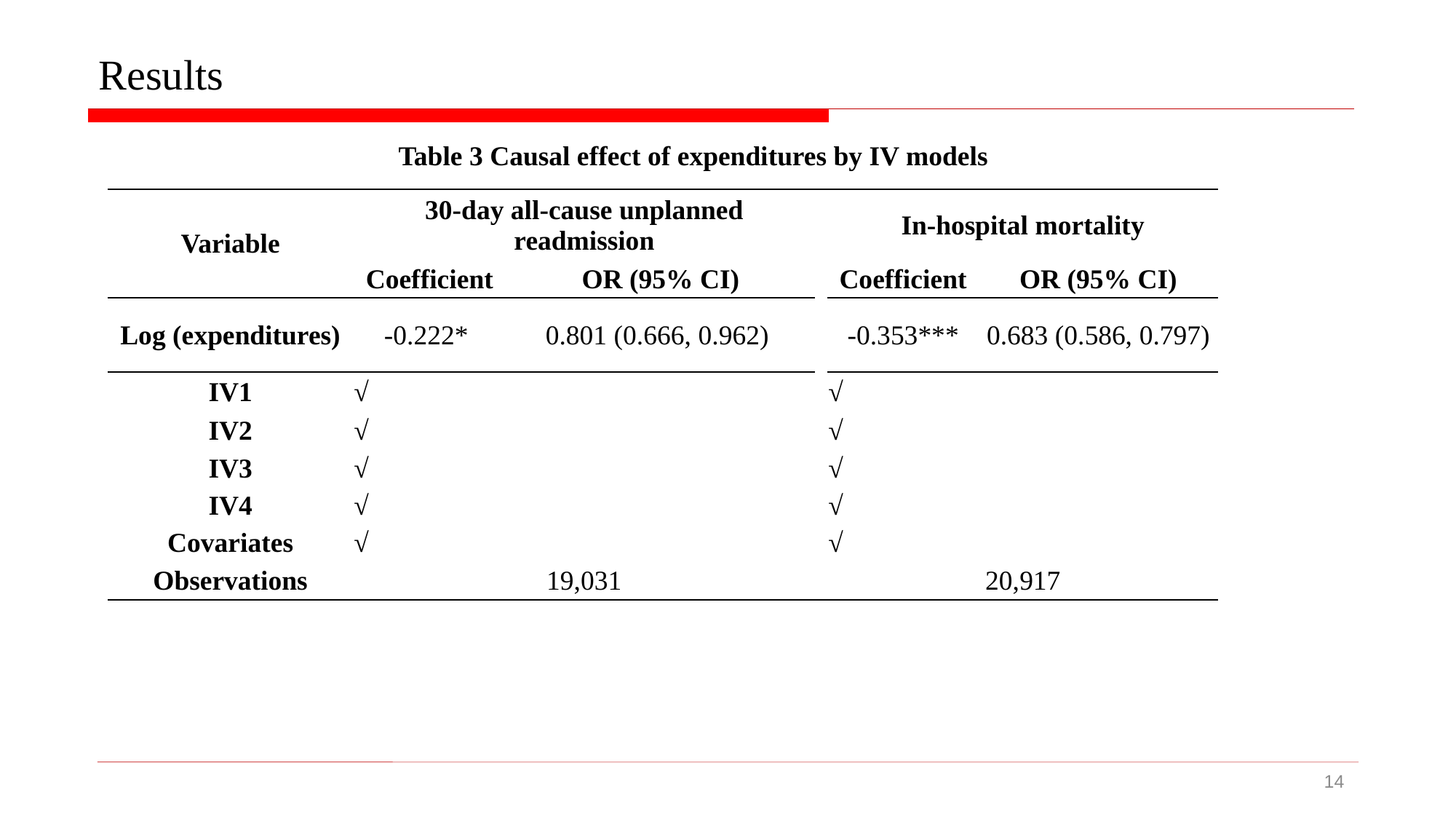

# Results
Table 3 Causal effect of expenditures by IV models
| Variable | 30-day all-cause unplanned readmission |  |  | In-hospital mortality |  |
| --- | --- | --- | --- | --- | --- |
|  | Coefficient | OR (95% CI) |  | Coefficient | OR (95% CI) |
| Log (expenditures) | -0.222\* | 0.801 (0.666, 0.962) |  | -0.353\*\*\* | 0.683 (0.586, 0.797) |
| IV1 | √ |  |  | √ |  |
| IV2 | √ |  |  | √ |  |
| IV3 | √ |  |  | √ |  |
| IV4 | √ |  |  | √ |  |
| Covariates | √ |  |  | √ |  |
| Observations | 19,031 |  |  | 20,917 |  |
14